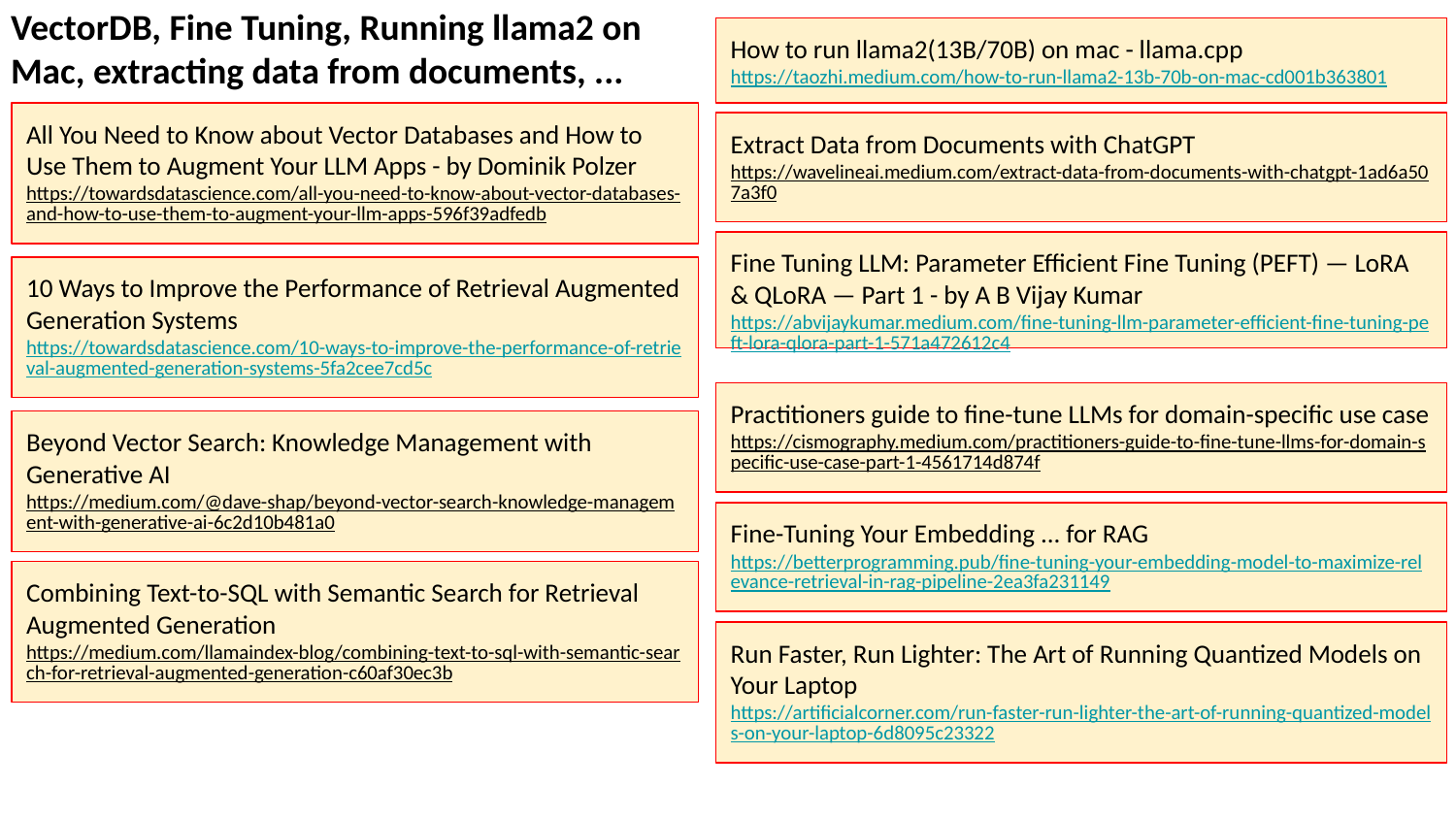

VectorDB, Fine Tuning, Running llama2 on Mac, extracting data from documents, ...
How to run llama2(13B/70B) on mac - llama.cpp https://taozhi.medium.com/how-to-run-llama2-13b-70b-on-mac-cd001b363801
All You Need to Know about Vector Databases and How to Use Them to Augment Your LLM Apps - by Dominik Polzer
https://towardsdatascience.com/all-you-need-to-know-about-vector-databases-and-how-to-use-them-to-augment-your-llm-apps-596f39adfedb
Extract Data from Documents with ChatGPT
https://wavelineai.medium.com/extract-data-from-documents-with-chatgpt-1ad6a507a3f0
Fine Tuning LLM: Parameter Efficient Fine Tuning (PEFT) — LoRA & QLoRA — Part 1 - by A B Vijay Kumar
https://abvijaykumar.medium.com/fine-tuning-llm-parameter-efficient-fine-tuning-peft-lora-qlora-part-1-571a472612c4
10 Ways to Improve the Performance of Retrieval Augmented Generation Systems https://towardsdatascience.com/10-ways-to-improve-the-performance-of-retrieval-augmented-generation-systems-5fa2cee7cd5c
Practitioners guide to fine-tune LLMs for domain-specific use case
https://cismography.medium.com/practitioners-guide-to-fine-tune-llms-for-domain-specific-use-case-part-1-4561714d874f
Beyond Vector Search: Knowledge Management with Generative AI
https://medium.com/@dave-shap/beyond-vector-search-knowledge-management-with-generative-ai-6c2d10b481a0
Fine-Tuning Your Embedding ... for RAG https://betterprogramming.pub/fine-tuning-your-embedding-model-to-maximize-relevance-retrieval-in-rag-pipeline-2ea3fa231149
Combining Text-to-SQL with Semantic Search for Retrieval Augmented Generation
https://medium.com/llamaindex-blog/combining-text-to-sql-with-semantic-search-for-retrieval-augmented-generation-c60af30ec3b
Run Faster, Run Lighter: The Art of Running Quantized Models on Your Laptop https://artificialcorner.com/run-faster-run-lighter-the-art-of-running-quantized-models-on-your-laptop-6d8095c23322